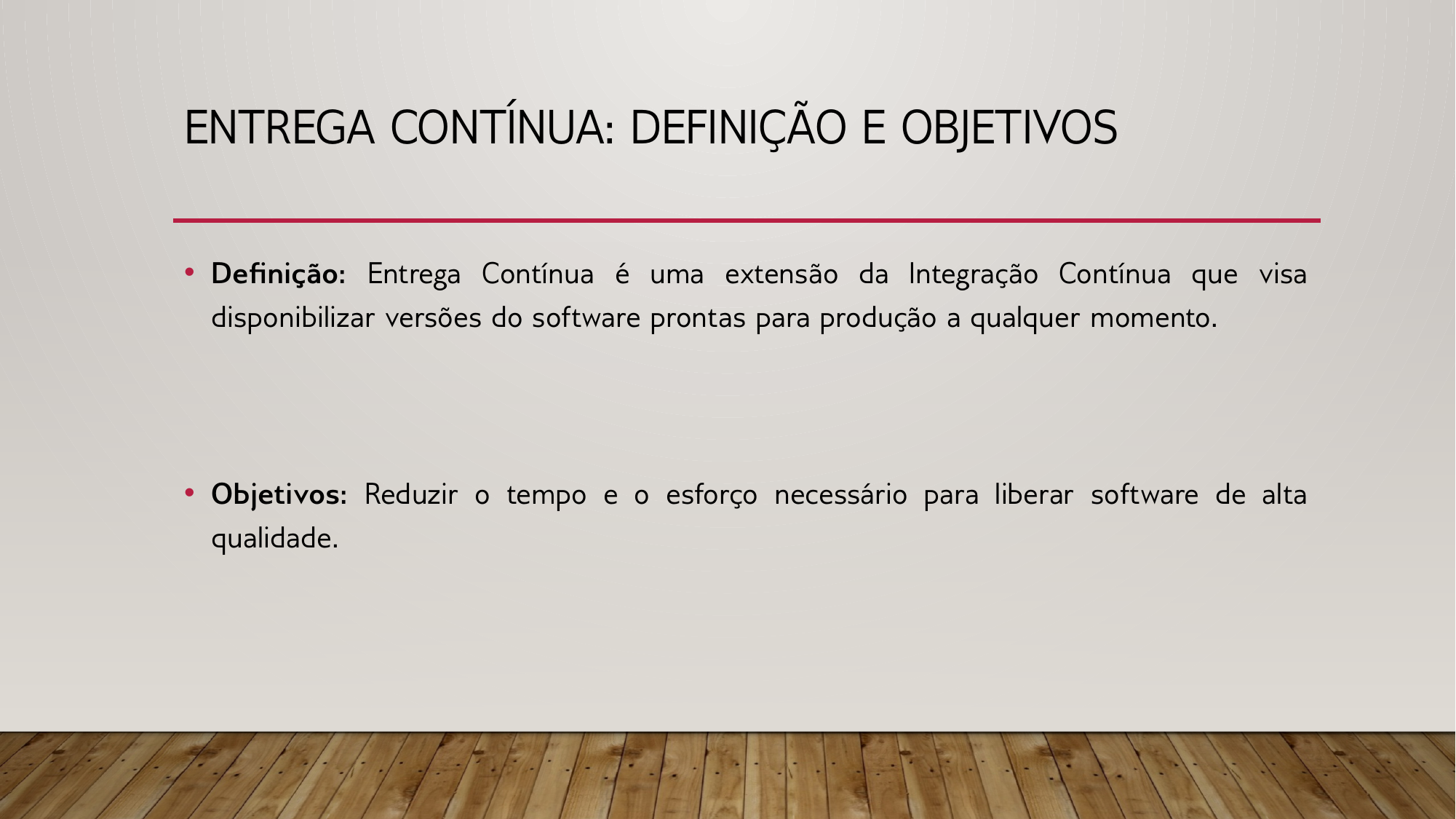

# Entrega Contínua: Definição e Objetivos
Definição: Entrega Contínua é uma extensão da Integração Contínua que visa disponibilizar versões do software prontas para produção a qualquer momento.

Objetivos: Reduzir o tempo e o esforço necessário para liberar software de alta qualidade.